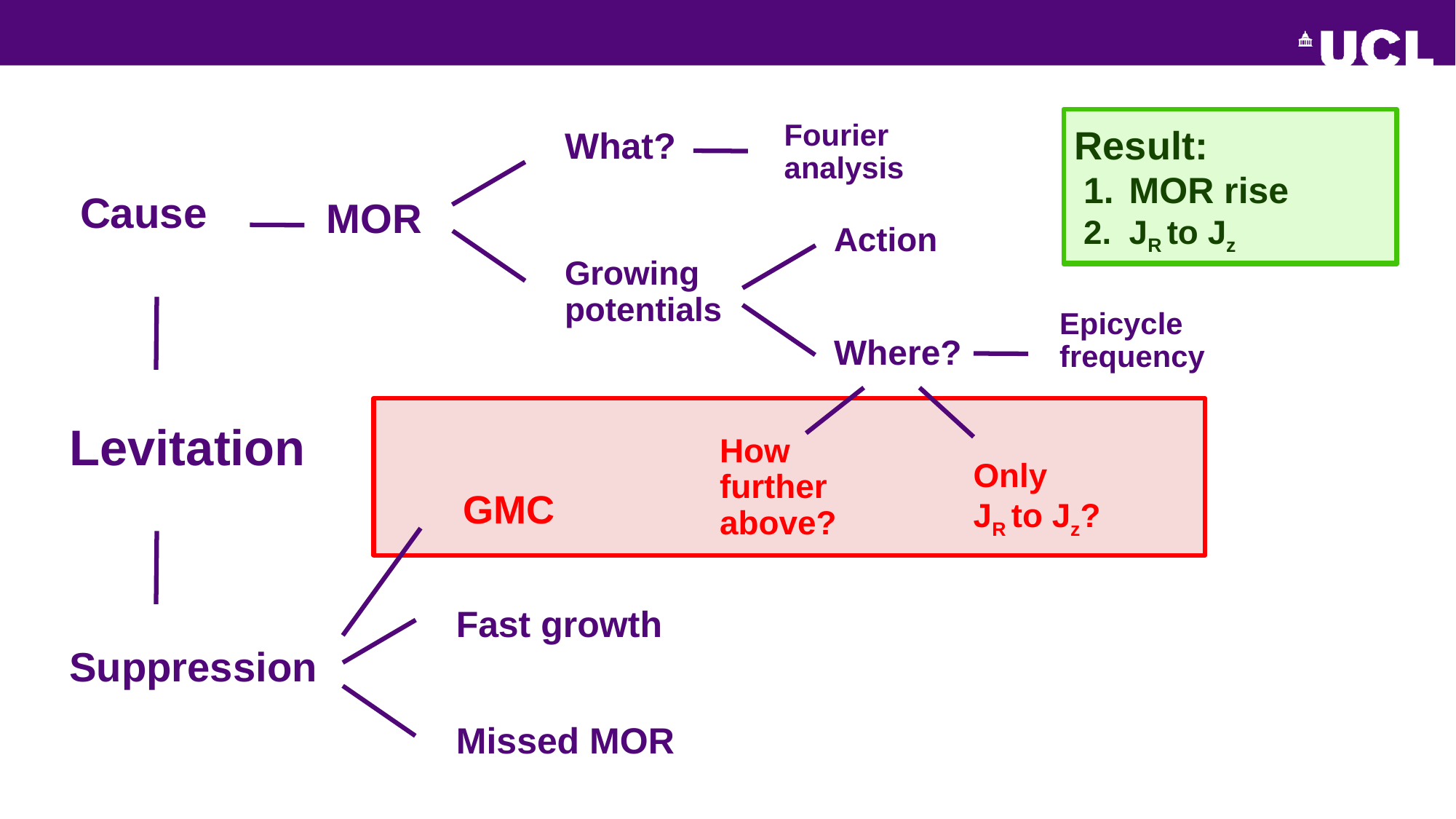

Fourier analysis
Result:
MOR rise
JR to Jz

What?
Cause
MOR
Action
Growing potentials
Epicycle frequency
Where?

Levitation
How further above?
Only
JR to Jz?
GMC
Fast growth
Suppression
Missed MOR